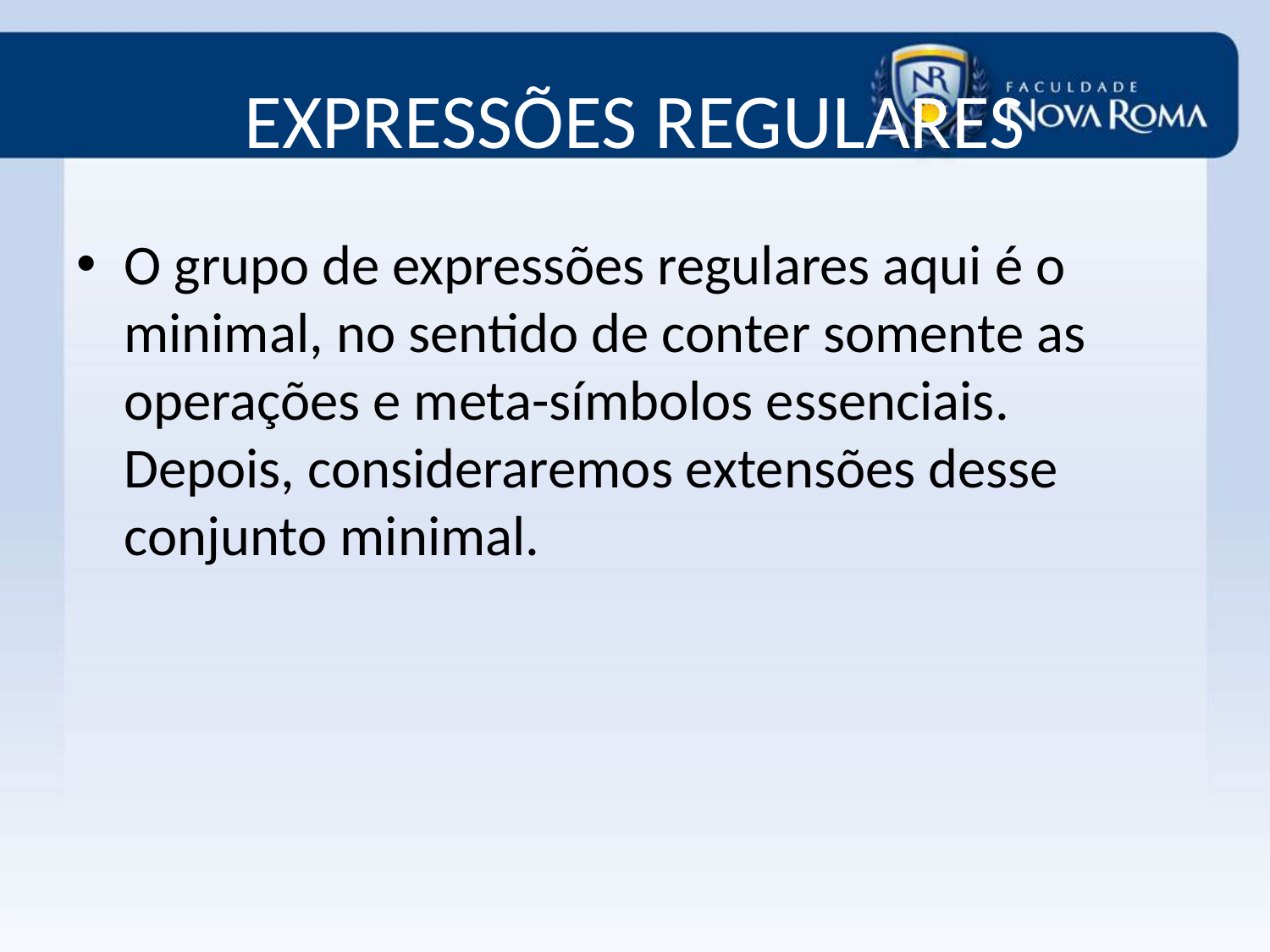

# EXPRESSÕES REGULARES
O grupo de expressões regulares aqui é o minimal, no sentido de conter somente as operações e meta-símbolos essenciais. Depois, consideraremos extensões desse conjunto minimal.